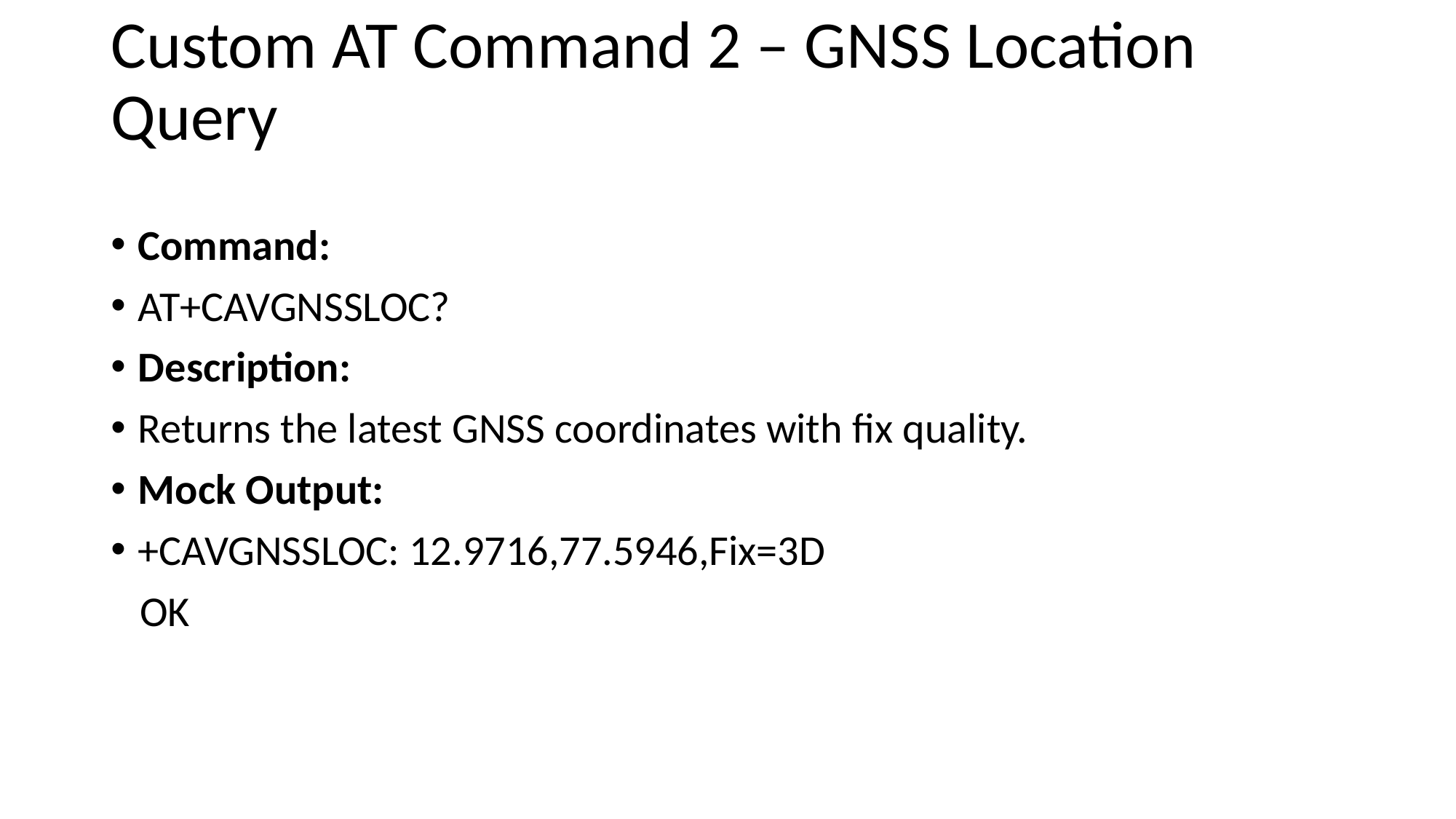

# Custom AT Command 2 – GNSS Location Query
Command:
AT+CAVGNSSLOC?
Description:
Returns the latest GNSS coordinates with fix quality.
Mock Output:
+CAVGNSSLOC: 12.9716,77.5946,Fix=3D
   OK